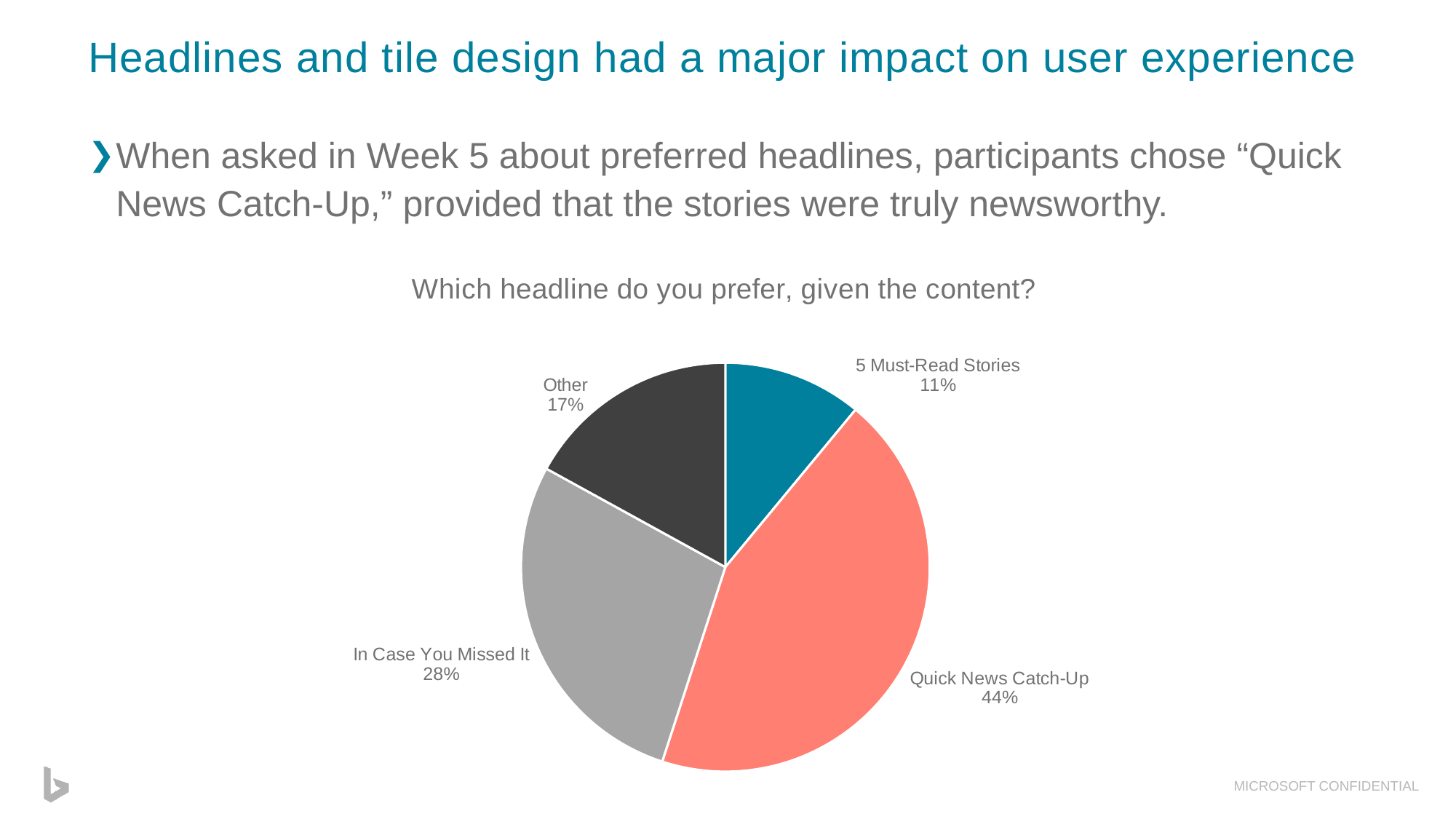

# Headlines and tile design had a major impact on user experience
When asked in Week 5 about preferred headlines, participants chose “Quick News Catch-Up,” provided that the stories were truly newsworthy.

### Chart: Which headline do you prefer, given the content?

| Category | Column1 |
|---|---|
| 5 Must-Read Stories | 11.0 |
| Quick News Catch-Up | 44.0 |
| In Case You Missed It | 28.0 |
| Other | 17.0 |